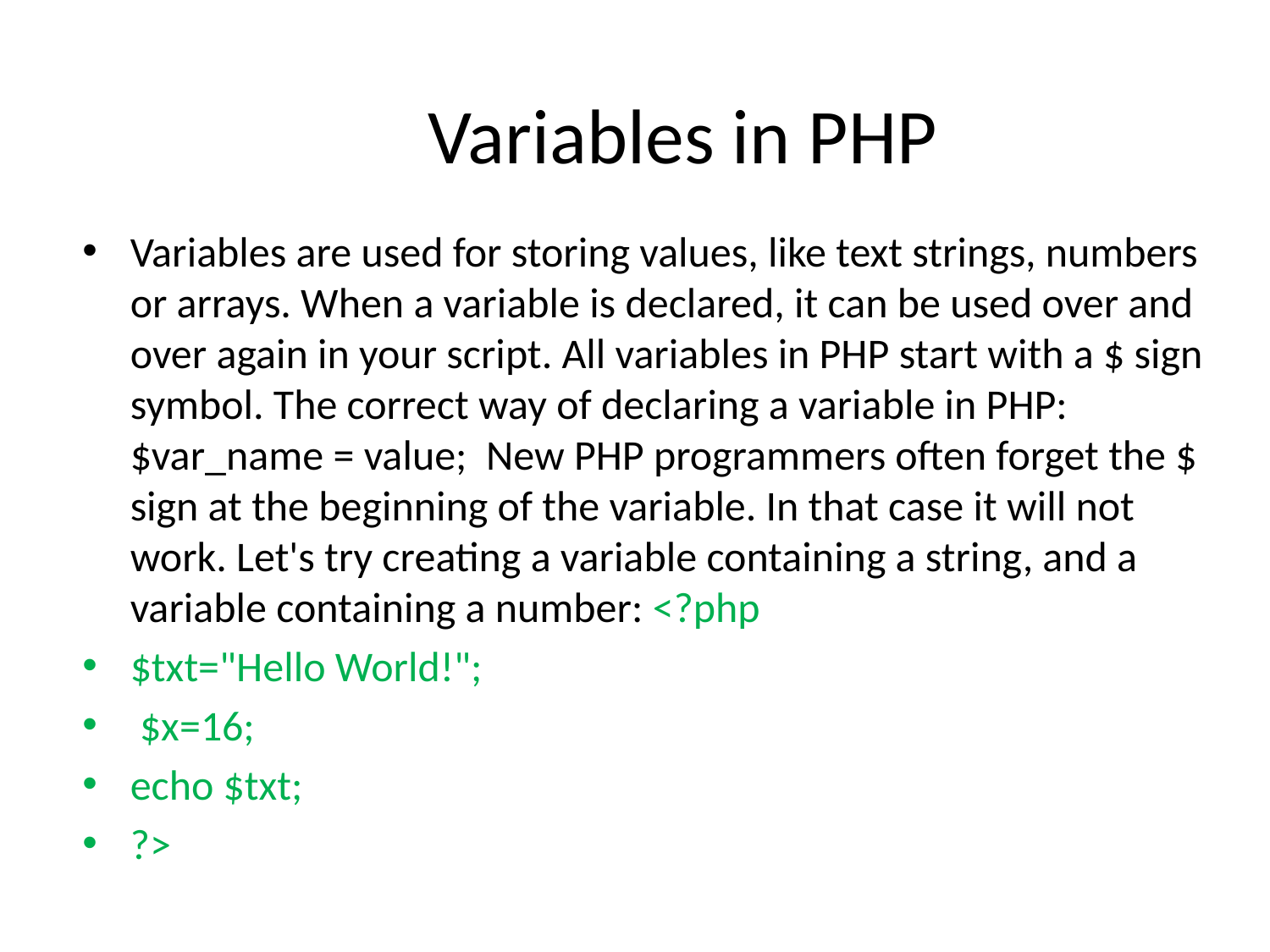

# Variables in PHP
Variables are used for storing values, like text strings, numbers or arrays. When a variable is declared, it can be used over and over again in your script. All variables in PHP start with a $ sign symbol. The correct way of declaring a variable in PHP: $var_name = value;  New PHP programmers often forget the $ sign at the beginning of the variable. In that case it will not work. Let's try creating a variable containing a string, and a variable containing a number: <?php
$txt="Hello World!";
 $x=16;
echo $txt;
?>